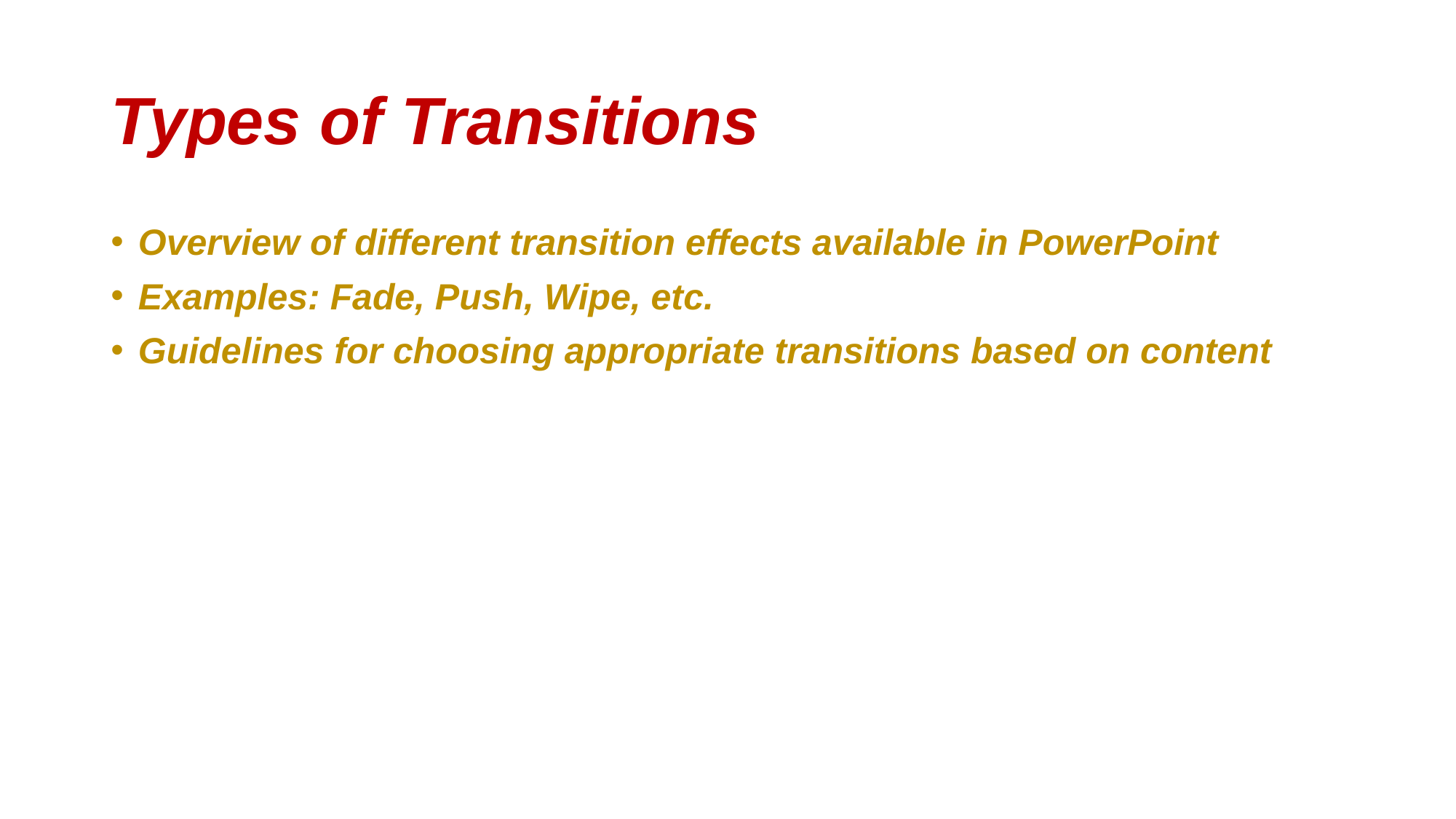

# Types of Transitions
Overview of different transition effects available in PowerPoint
Examples: Fade, Push, Wipe, etc.
Guidelines for choosing appropriate transitions based on content